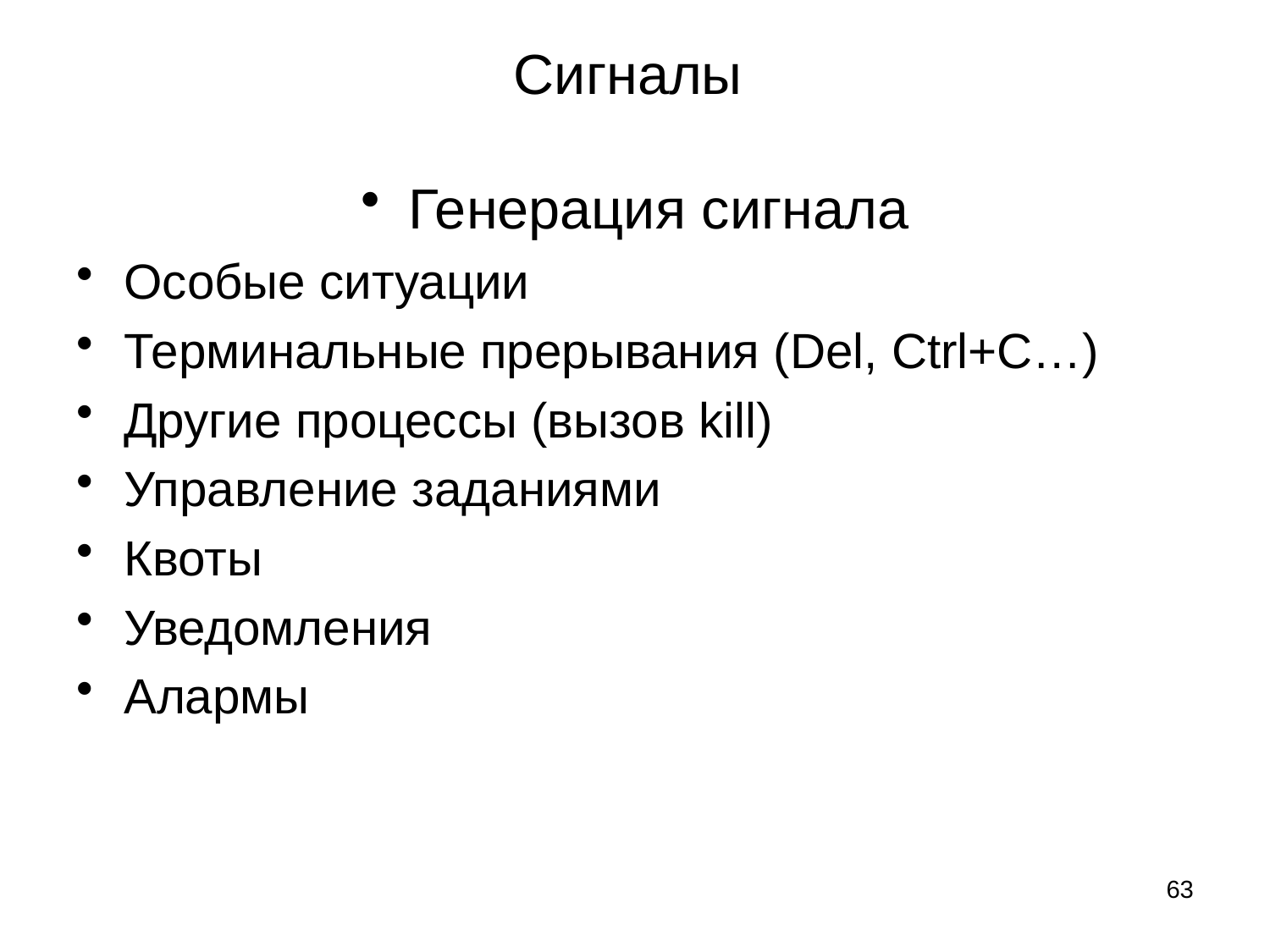

# Сигналы
Генерация сигнала
Особые ситуации
Терминальные прерывания (Del, Ctrl+C…)
Другие процессы (вызов kill)
Управление заданиями
Квоты
Уведомления
Алармы
63